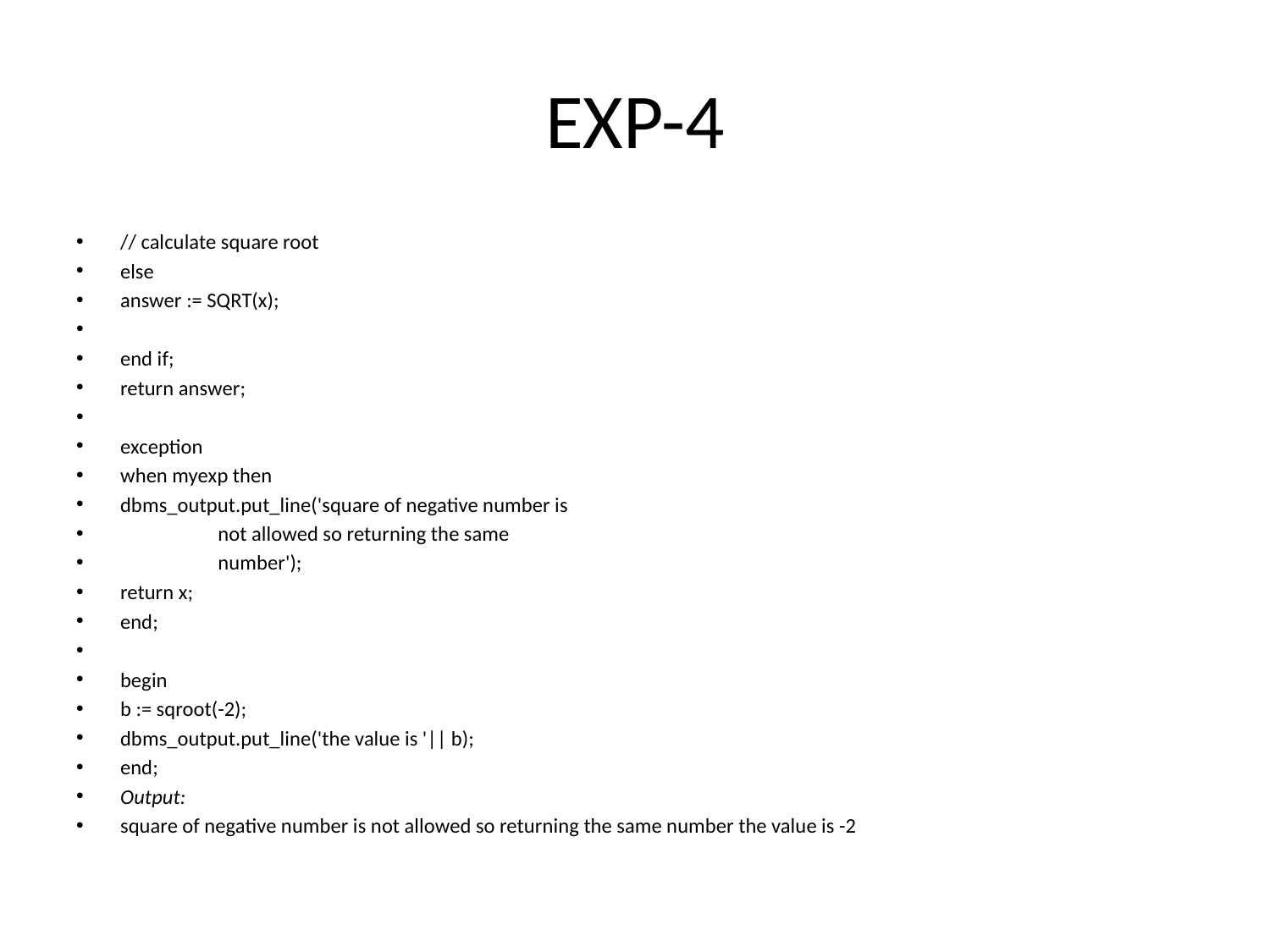

# EXP-4
// calculate square root
else
answer := SQRT(x);

end if;
return answer;

exception
when myexp then
dbms_output.put_line('square of negative number is
                     not allowed so returning the same
                     number');
return x;
end;

begin
b := sqroot(-2);
dbms_output.put_line('the value is '|| b);
end;
Output:
square of negative number is not allowed so returning the same number the value is -2